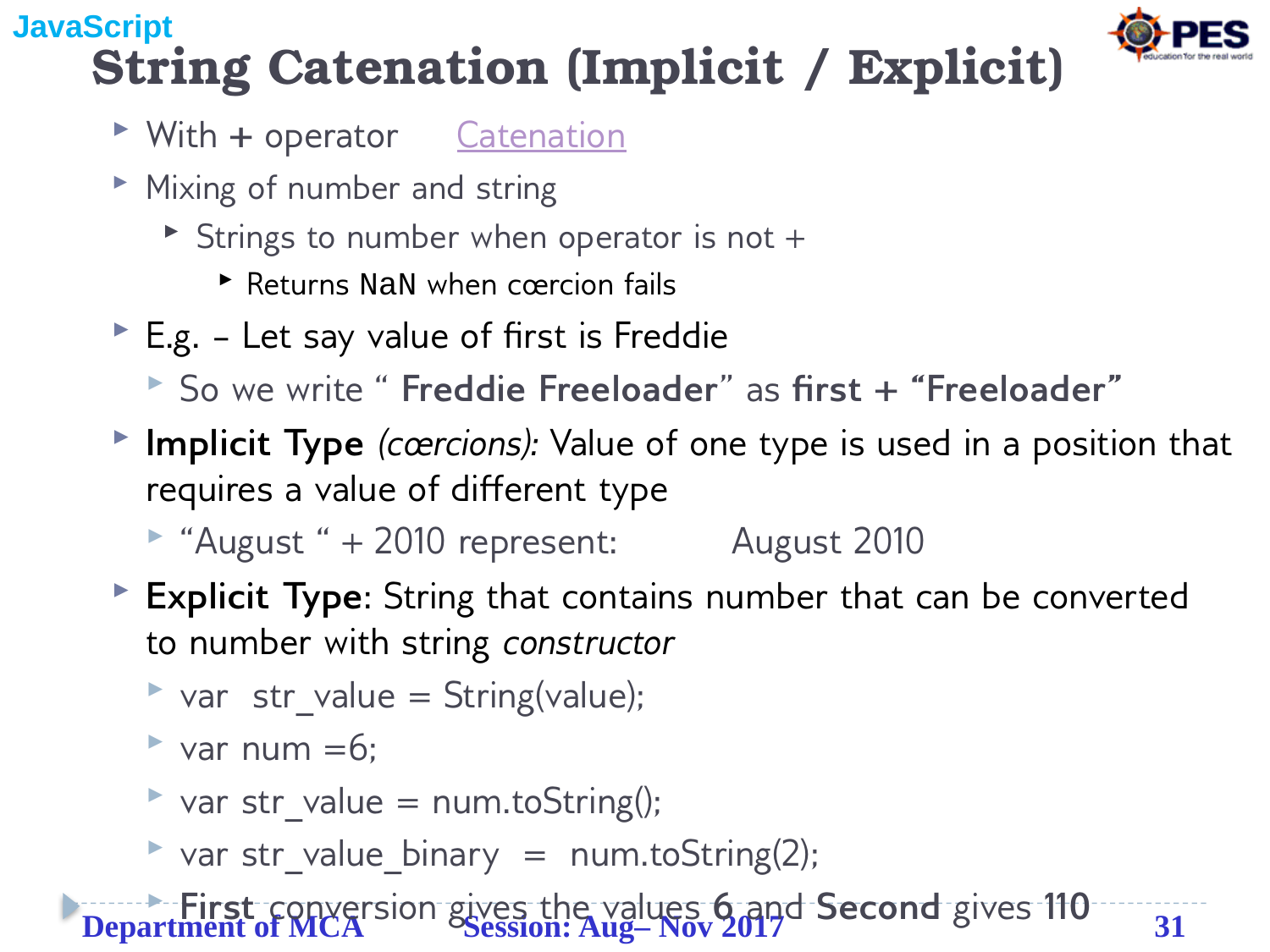

# String Catenation (Implicit / Explicit)
With + operator     Catenation
Mixing of number and string
Strings to number when operator is not +
Returns NaN when coercion fails
E.g. – Let say value of first is Freddie
So we write “ Freddie Freeloader” as first + “Freeloader”
Implicit Type (coercions): Value of one type is used in a position that requires a value of different type
“August “ + 2010 represent:          August 2010
Explicit Type: String that contains number that can be converted to number with string constructor
var  str_value = String(value);
var num =6;
var str_value = num.toString();
var str_value_binary  =  num.toString(2);
First conversion gives the values 6 and Second gives 110